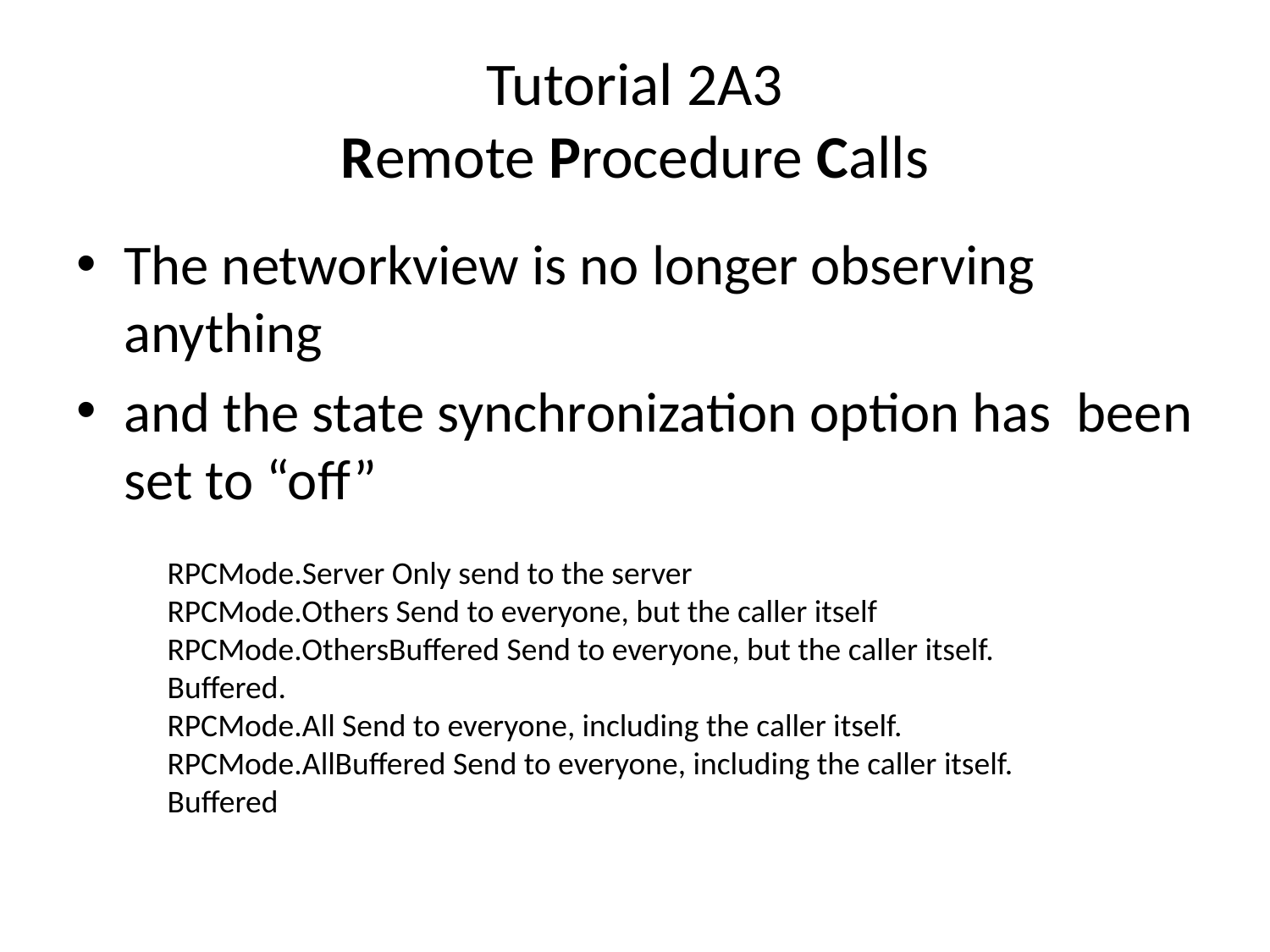

# Tutorial 2A3 Remote Procedure Calls
The networkview is no longer observing anything
and the state synchronization option has  been set to “off”

RPCMode.Server Only send to the server
RPCMode.Others Send to everyone, but the caller itself
RPCMode.OthersBuffered Send to everyone, but the caller itself. Buffered.
RPCMode.All Send to everyone, including the caller itself.
RPCMode.AllBuffered Send to everyone, including the caller itself. Buffered